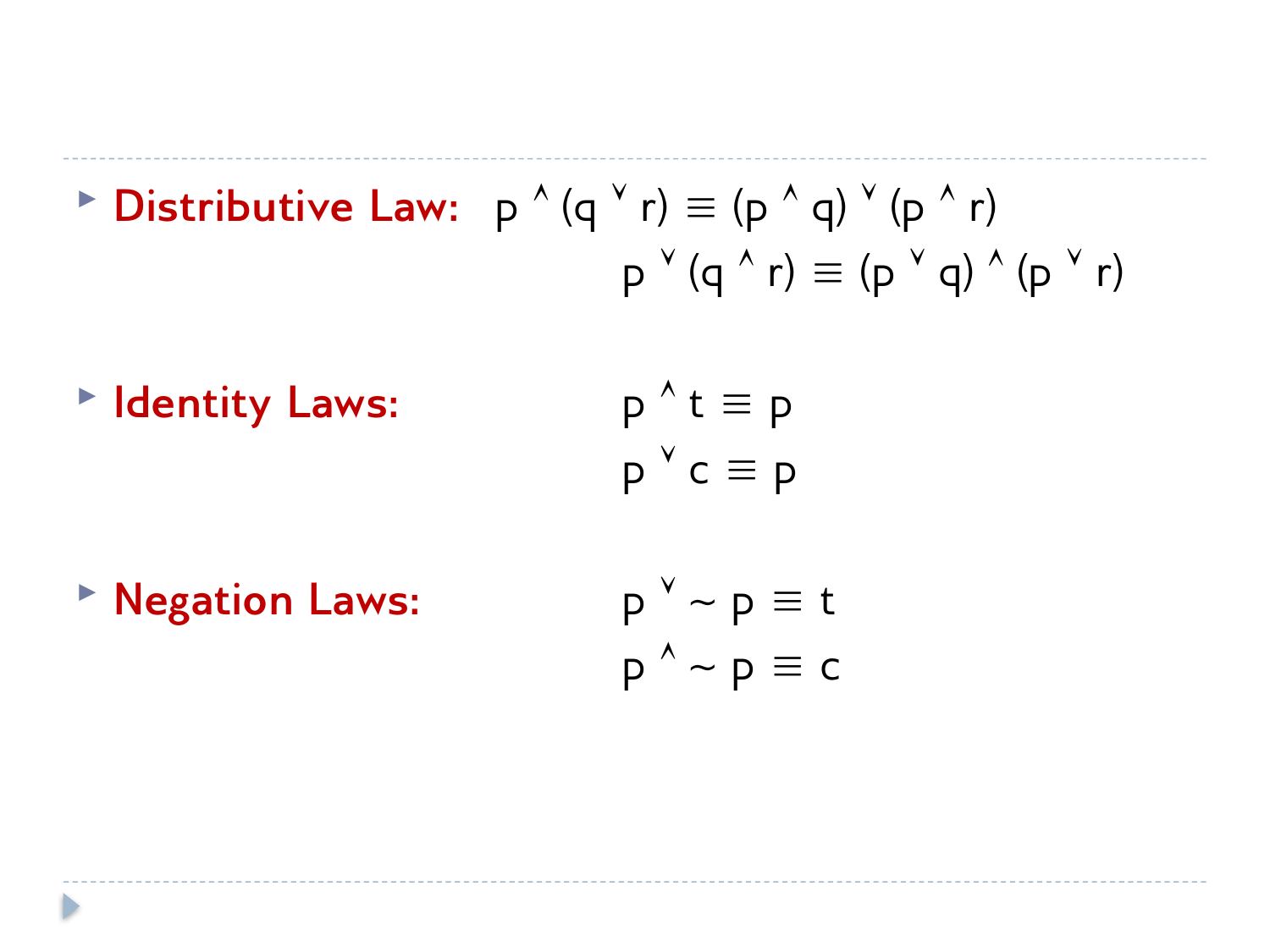

#
Distributive Law: 	p ∧ (q ∨ r) ≡ (p ∧ q) ∨ (p ∧ r)
					p ∨ (q ∧ r) ≡ (p ∨ q) ∧ (p ∨ r)

Identity Laws:		p ∧ t ≡ p
					p ∨ c ≡ p

Negation Laws: 		p ∨ ~ p ≡ t
					p ∧ ~ p ≡ c